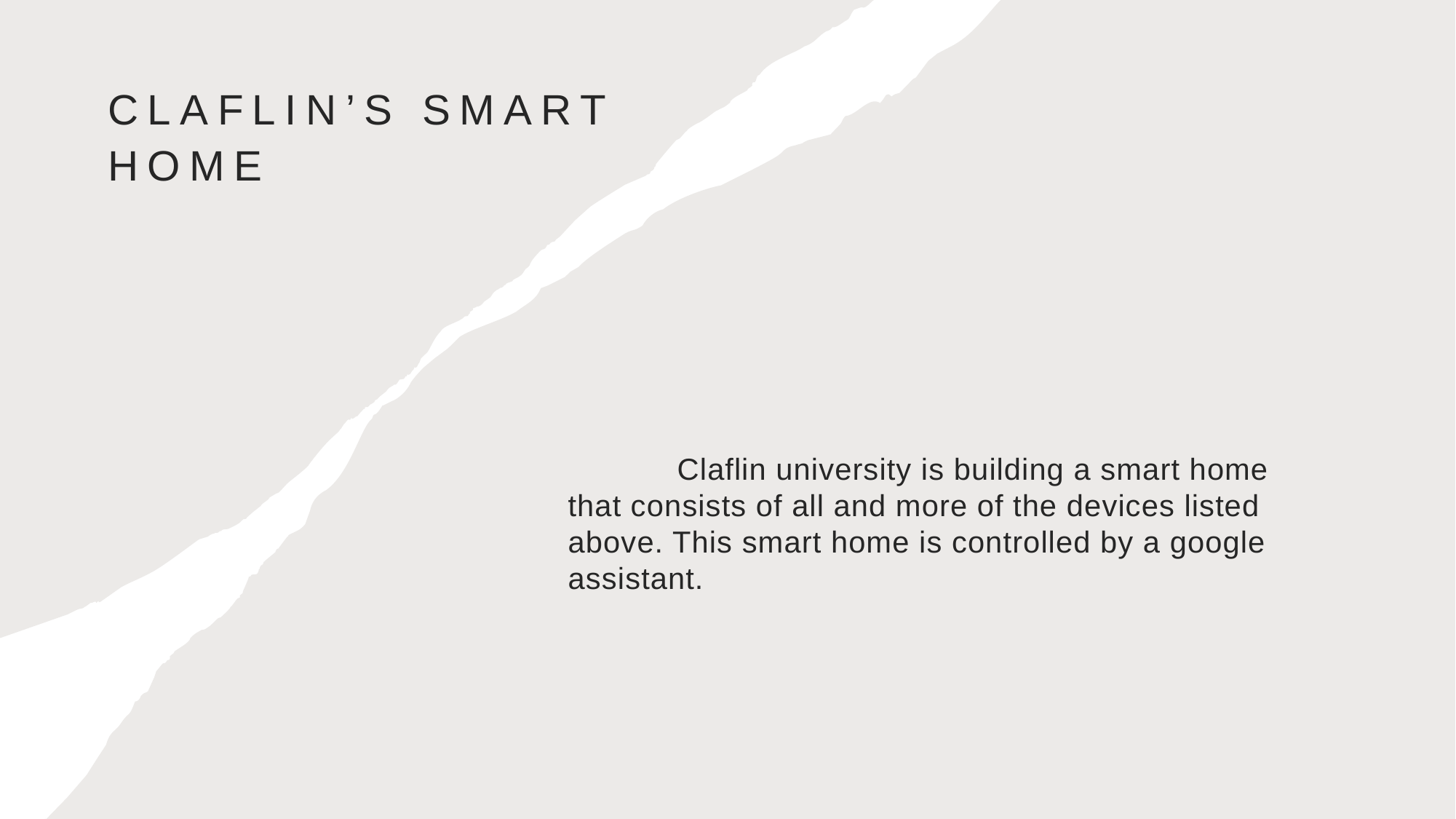

# CLAFLIN’S SMART HOME
	Claflin university is building a smart home that consists of all and more of the devices listed above. This smart home is controlled by a google assistant.